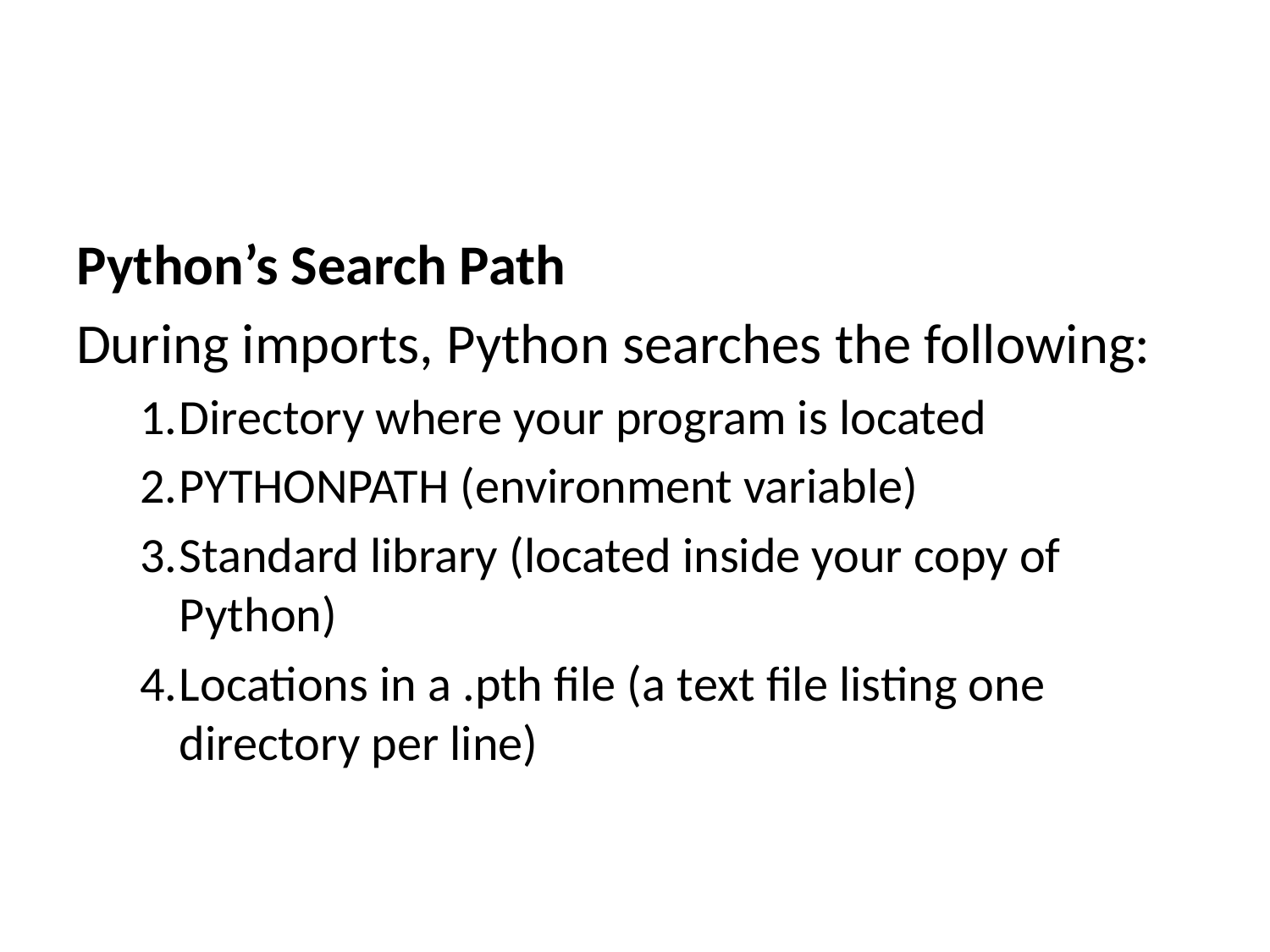

Python’s Search Path
During imports, Python searches the following:
Directory where your program is located
PYTHONPATH (environment variable)
Standard library (located inside your copy of Python)
Locations in a .pth file (a text file listing one directory per line)